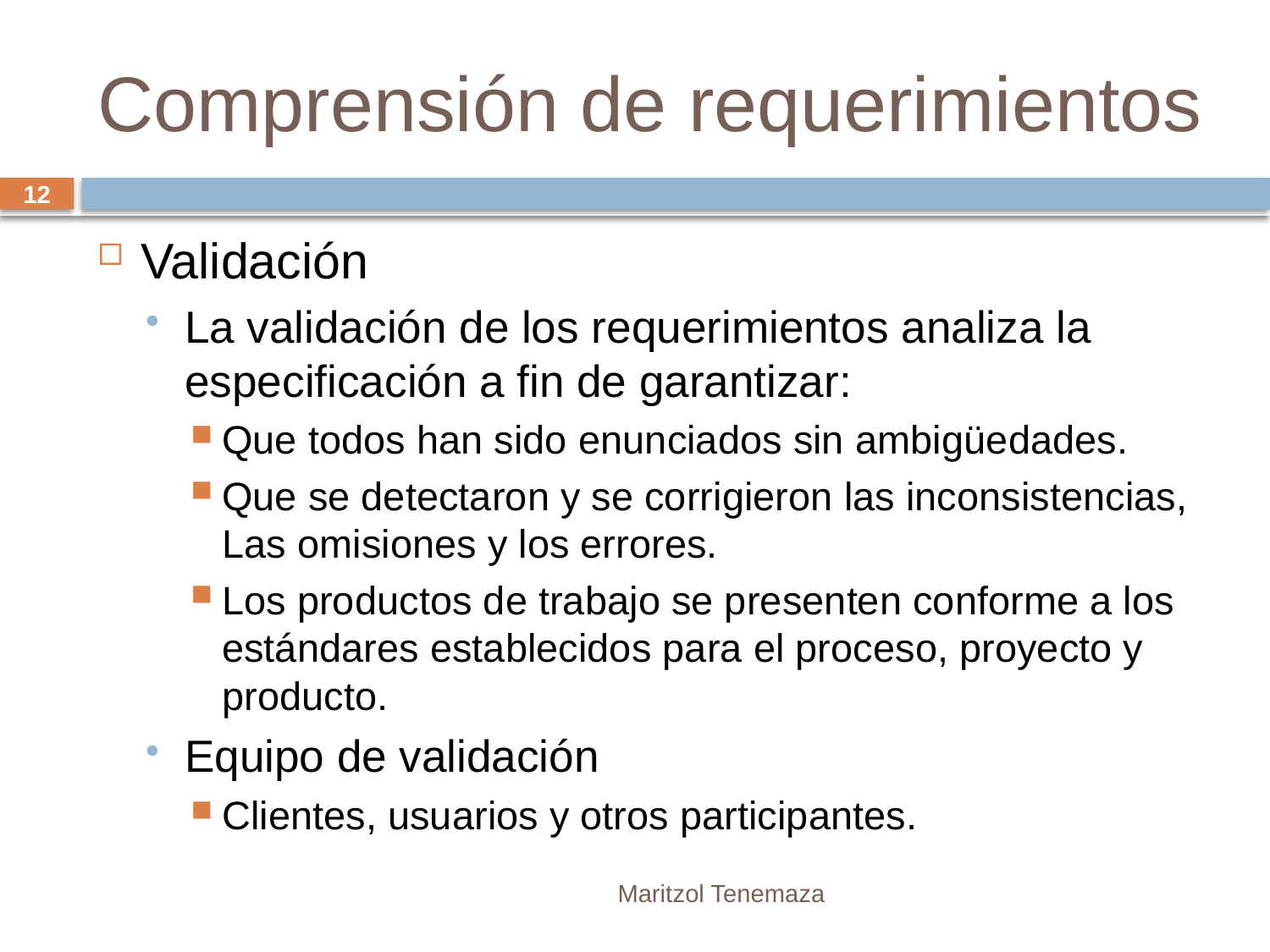

# Comprensión de requerimientos
12
Validación
La validación de los requerimientos analiza la especificación a fin de garantizar:
Que todos han sido enunciados sin ambigüedades.
Que se detectaron y se corrigieron las inconsistencias, Las omisiones y los errores.
Los productos de trabajo se presenten conforme a los estándares establecidos para el proceso, proyecto y producto.
Equipo de validación
Clientes, usuarios y otros participantes.

Maritzol Tenemaza